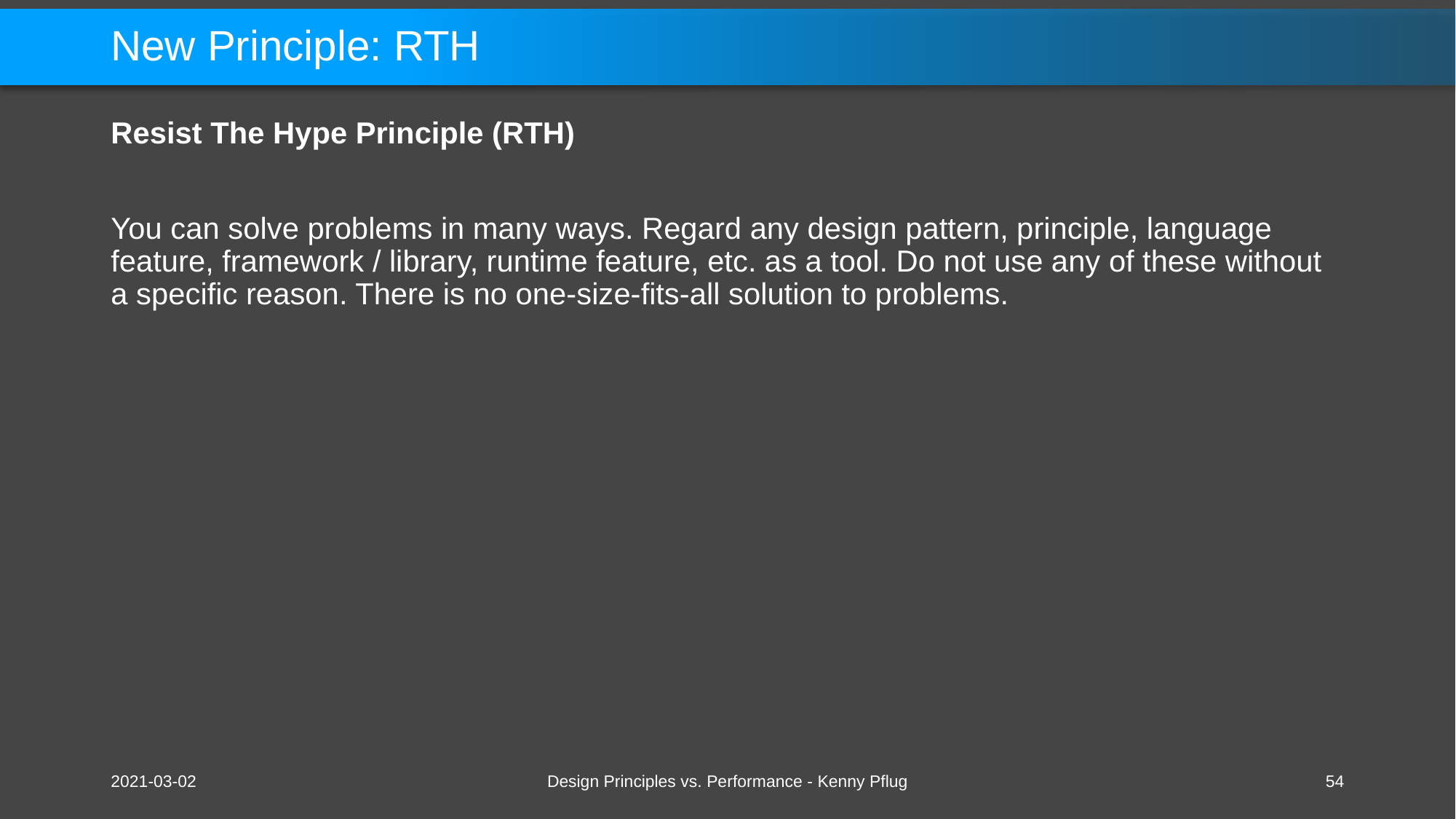

# New Principle: RTH
Resist The Hype Principle (RTH)

You can solve problems in many ways. Regard any design pattern, principle, language feature, framework / library, runtime feature, etc. as a tool. Do not use any of these without a specific reason. There is no one-size-fits-all solution to problems.
2021-03-02
Design Principles vs. Performance - Kenny Pflug
54